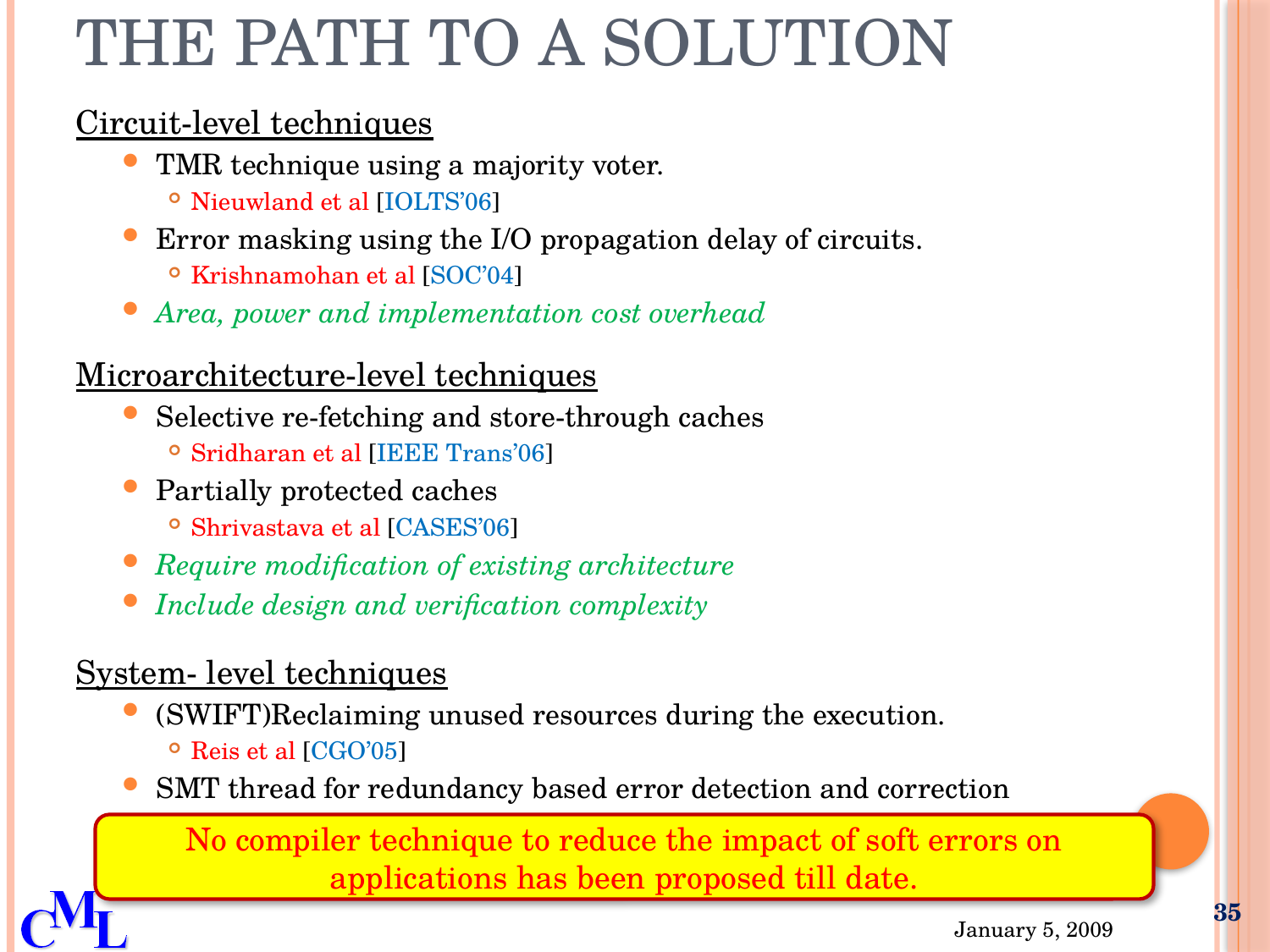

# The Path To a Solution
Circuit-level techniques
TMR technique using a majority voter.
Nieuwland et al [IOLTS’06]
Error masking using the I/O propagation delay of circuits.
Krishnamohan et al [SOC’04]
Area, power and implementation cost overhead

Microarchitecture-level techniques
Selective re-fetching and store-through caches
Sridharan et al [IEEE Trans’06]
Partially protected caches
Shrivastava et al [CASES’06]
Require modification of existing architecture
Include design and verification complexity

System- level techniques
(SWIFT)Reclaiming unused resources during the execution.
Reis et al [CGO’05]
SMT thread for redundancy based error detection and correction
Gomaa et al [SIGARCH’05]
No compiler technique to reduce the impact of soft errors on applications has been proposed till date.
35